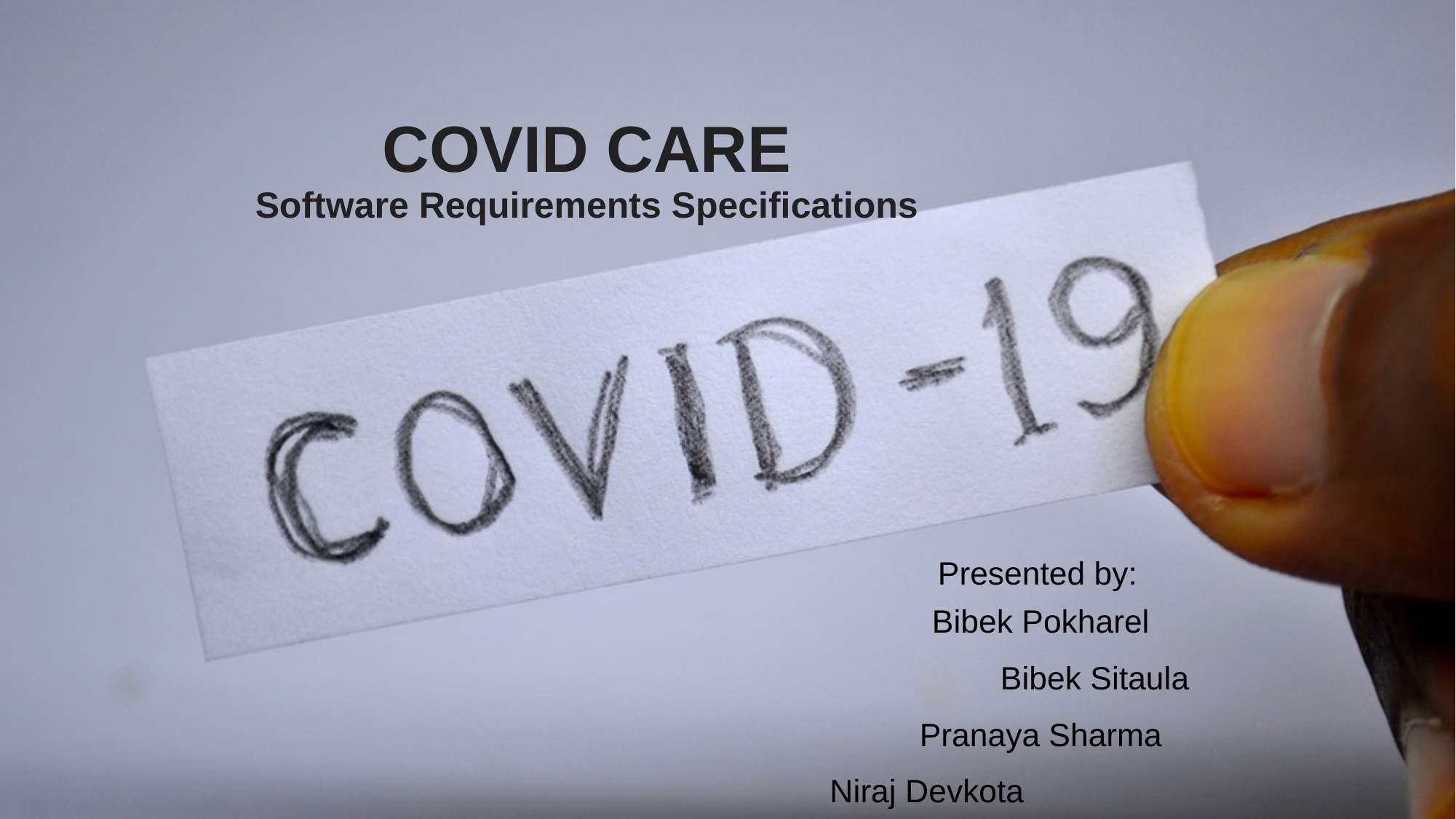

# COVID CARE Software Requirements Specifications
Presented by:
Bibek Pokharel
Bibek Sitaula
Pranaya Sharma
                Niraj Devkota
Suraj Kumar Bhetuwal